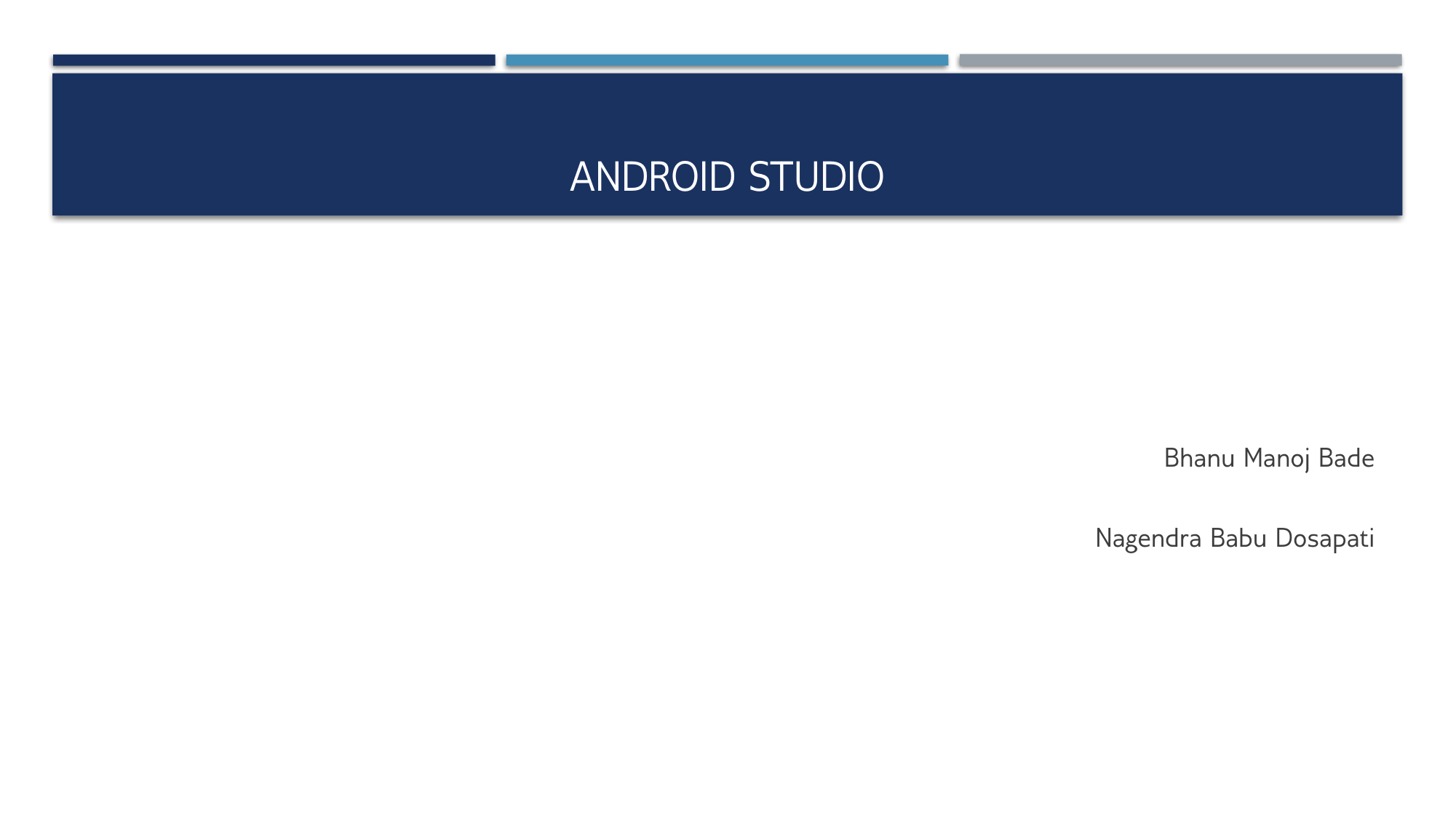

# ANDROID STUDIO
Bhanu Manoj Bade
Nagendra Babu Dosapati